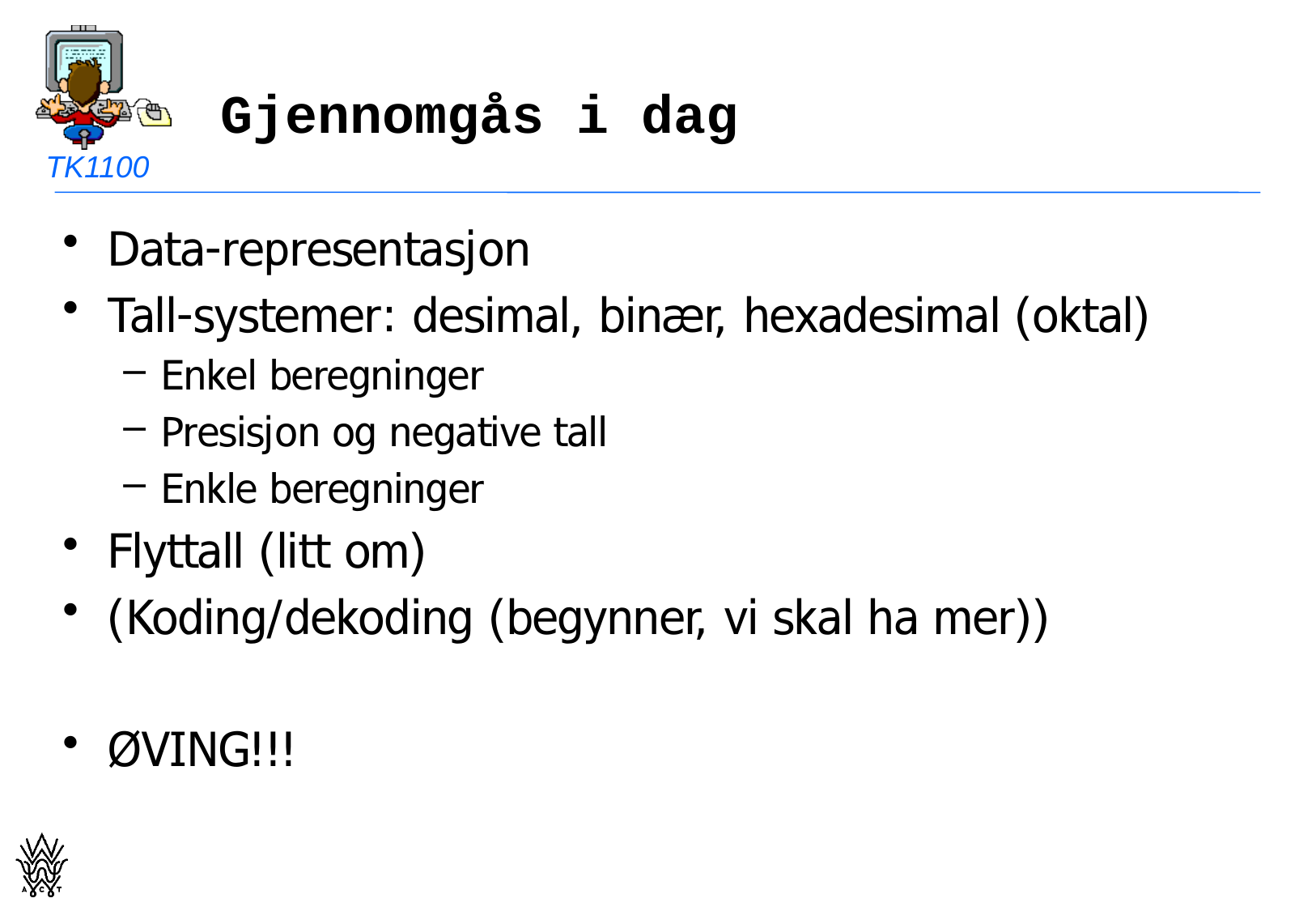

# Gjennomgås i dag
Data-representasjon
Tall-systemer: desimal, binær, hexadesimal (oktal)
Enkel beregninger
Presisjon og negative tall
Enkle beregninger
Flyttall (litt om)
(Koding/dekoding (begynner, vi skal ha mer))

ØVING!!!

blistog@westerdals.no
4